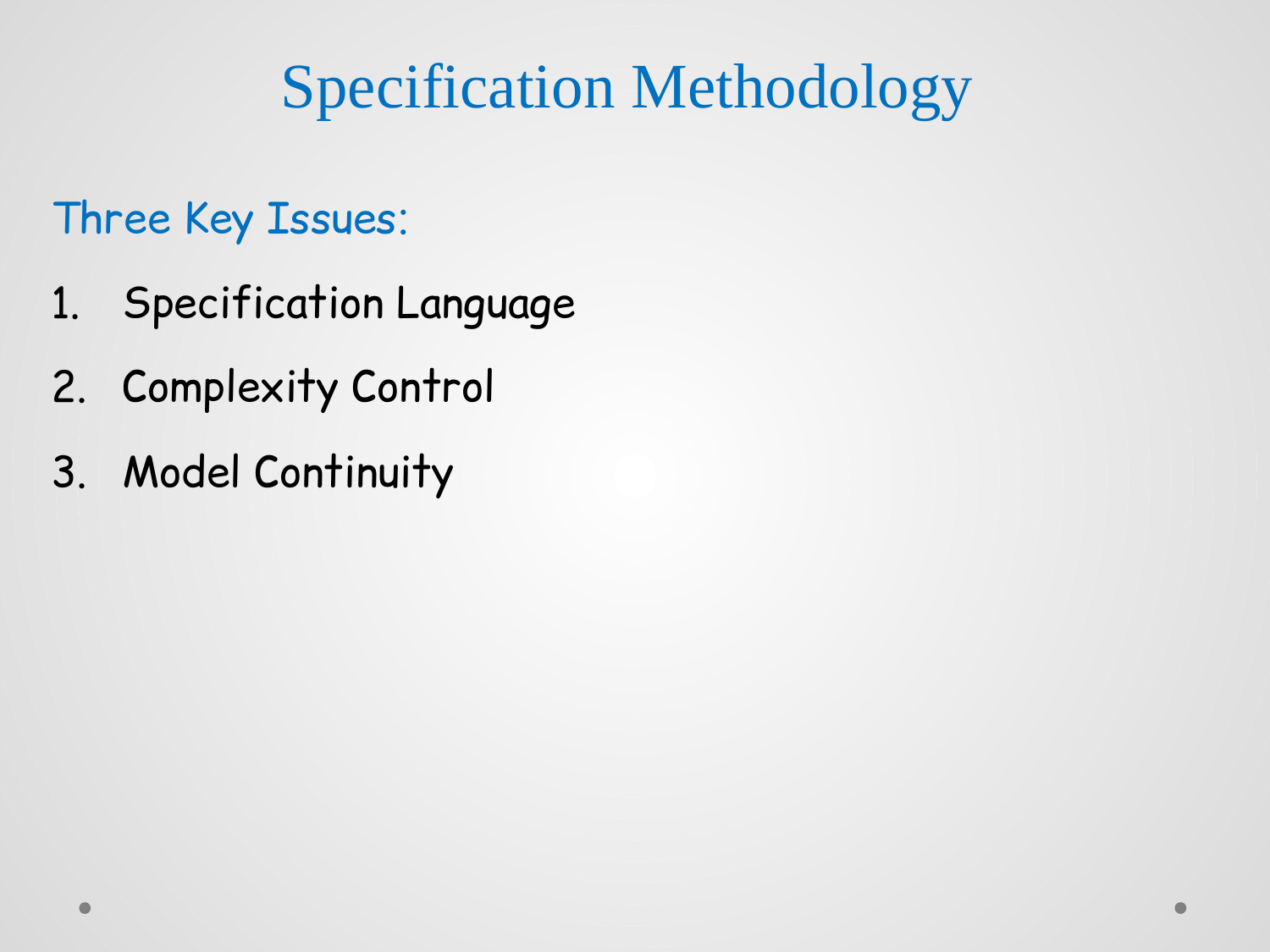

# Specification Methodology
Three Key Issues:
Specification Language
Complexity Control
Model Continuity